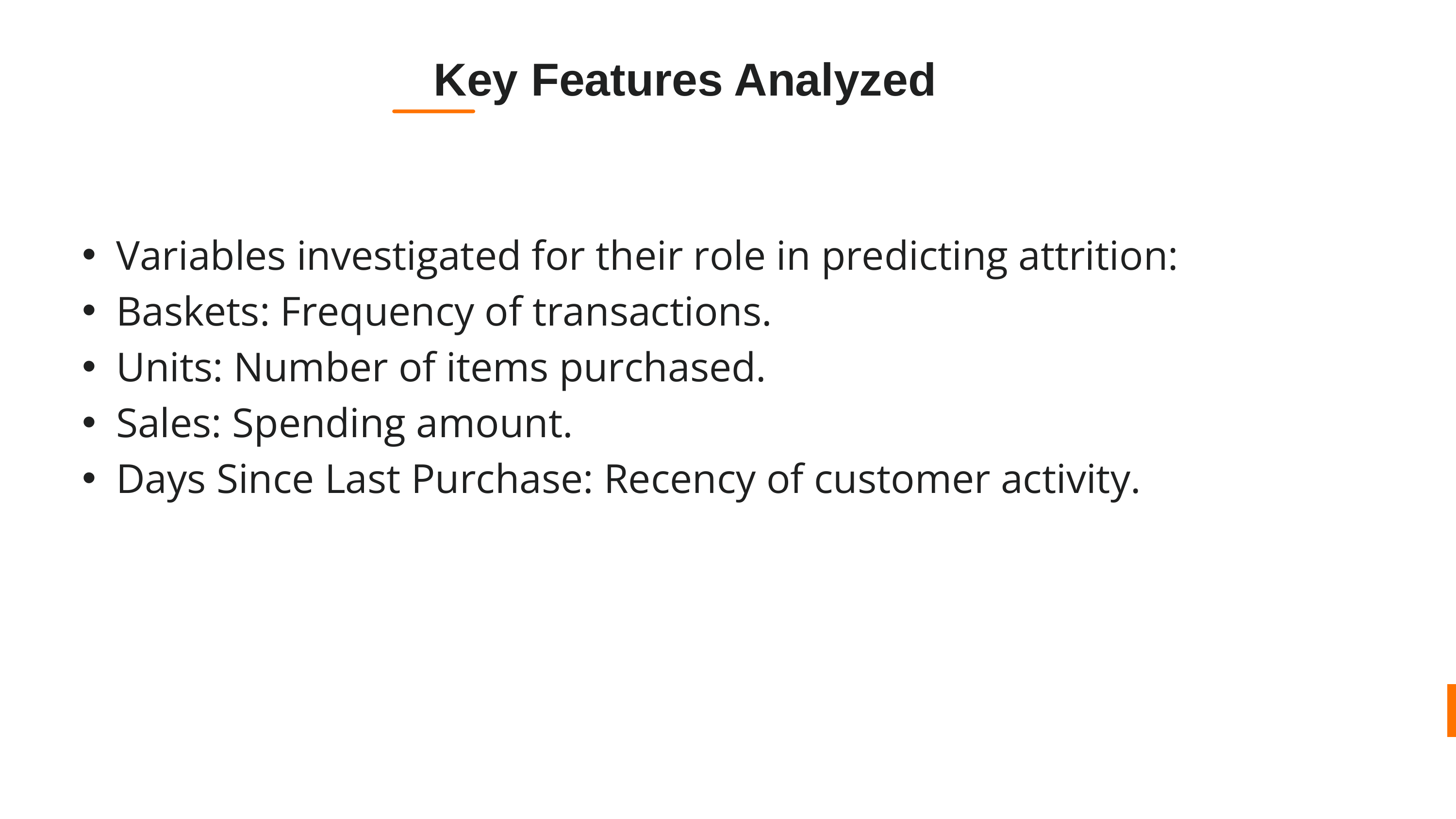

Key Features Analyzed

Variables investigated for their role in predicting attrition:
Baskets: Frequency of transactions.
Units: Number of items purchased.
Sales: Spending amount.
Days Since Last Purchase: Recency of customer activity.